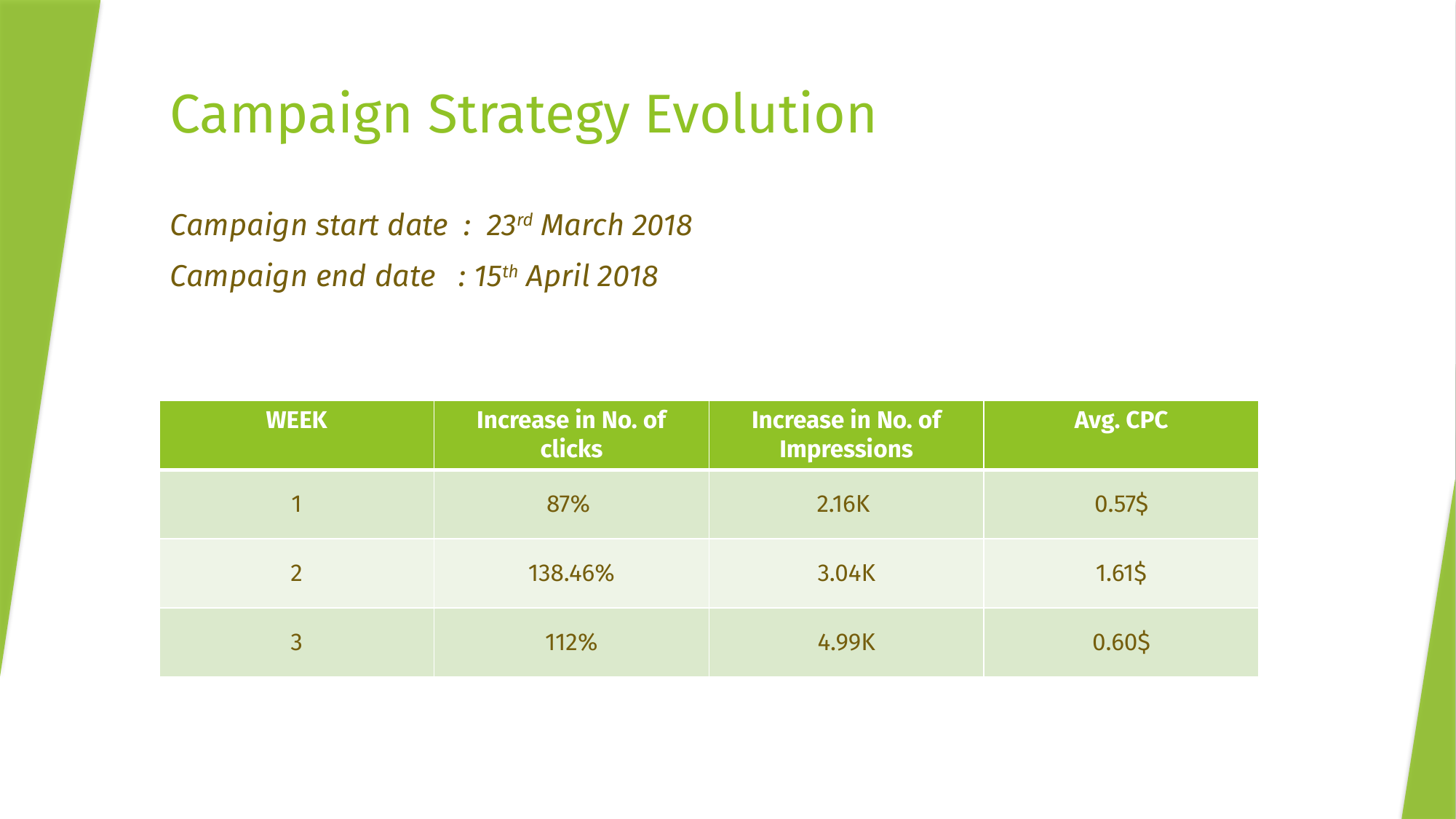

# Campaign Strategy Evolution
Campaign start date  :  23rd March 2018
Campaign end date   : 15th April 2018

| WEEK | Increase in No. of clicks | Increase in No. of Impressions | Avg. CPC |
| --- | --- | --- | --- |
| 1 | 87% | 2.16K | 0.57$ |
| 2 | 138.46% | 3.04K | 1.61$ |
| 3 | 112% | 4.99K | 0.60$ |